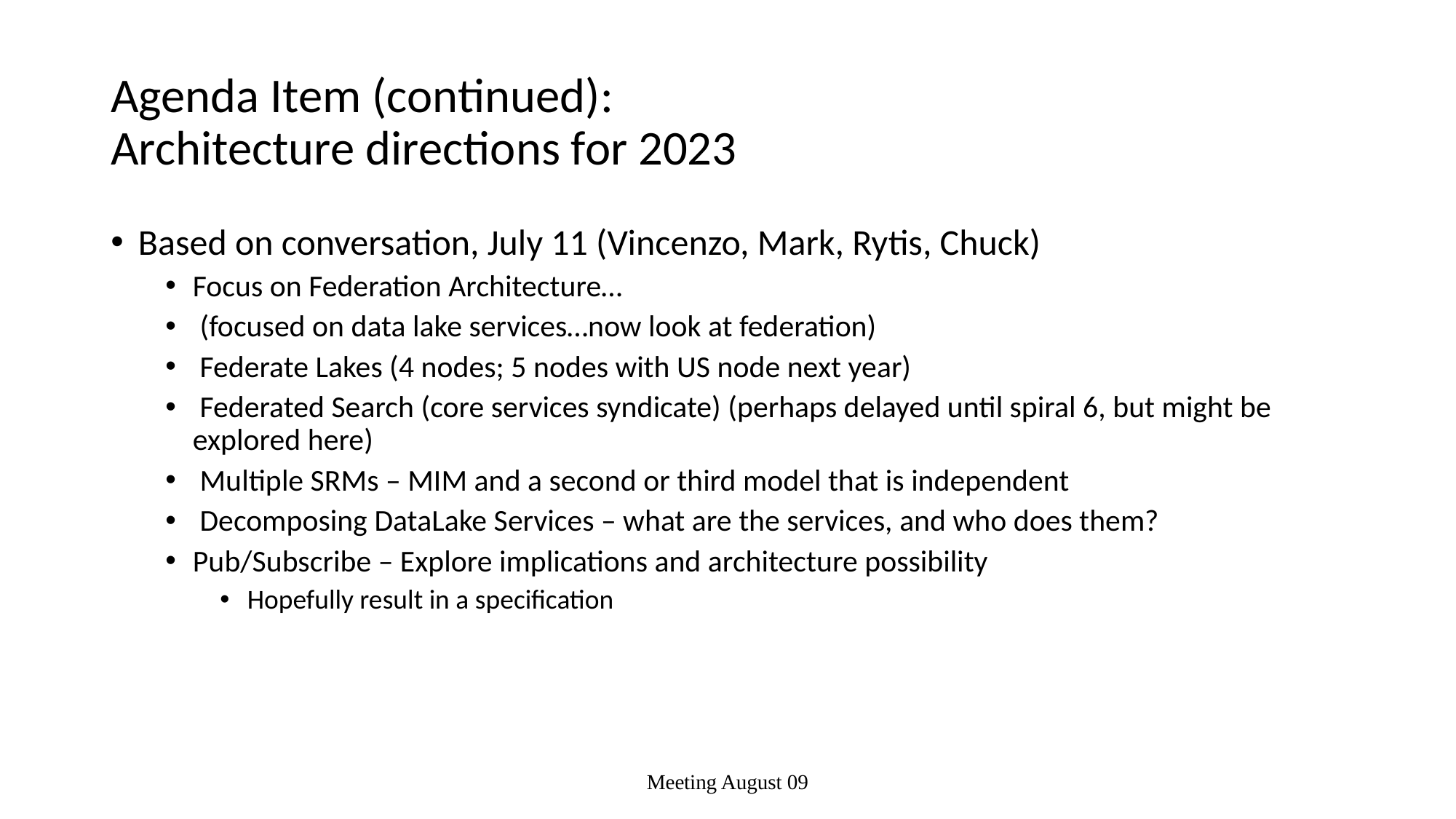

# Agenda Item (continued): Architecture directions for 2023
Based on conversation, July 11 (Vincenzo, Mark, Rytis, Chuck)
Focus on Federation Architecture…
 (focused on data lake services…now look at federation)
 Federate Lakes (4 nodes; 5 nodes with US node next year)
 Federated Search (core services syndicate) (perhaps delayed until spiral 6, but might be explored here)
 Multiple SRMs – MIM and a second or third model that is independent
 Decomposing DataLake Services – what are the services, and who does them?
Pub/Subscribe – Explore implications and architecture possibility
Hopefully result in a specification

Meeting August 09